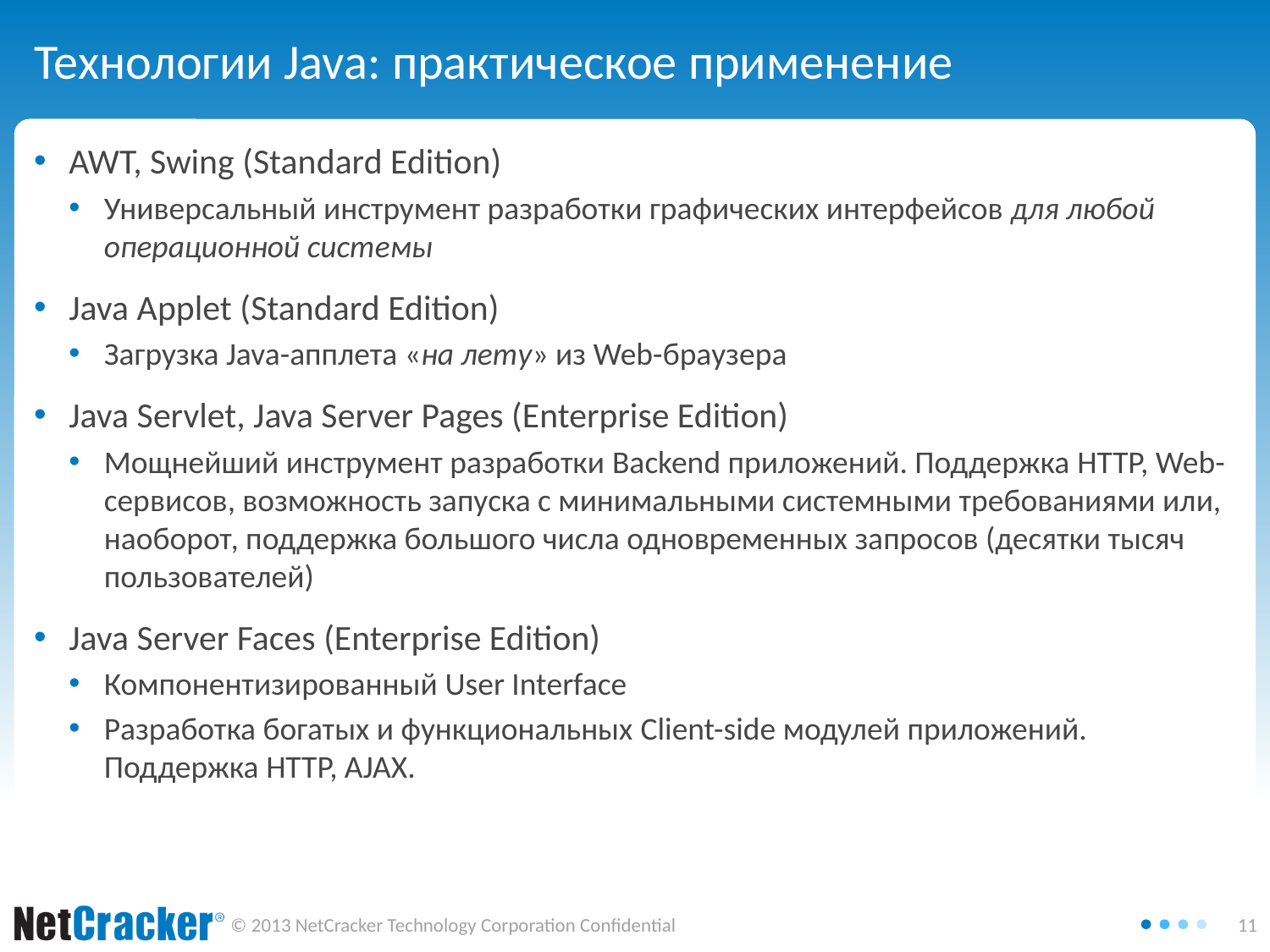

# Технологии Java: практическое применение
AWT, Swing (Standard Edition)
Универсальный инструмент разработки графических интерфейсов для любой операционной системы
Java Applet (Standard Edition)
Загрузка Java-апплета «на лету» из Web-браузера
Java Servlet, Java Server Pages (Enterprise Edition)
Мощнейший инструмент разработки Backend приложений. Поддержка HTTP, Web-сервисов, возможность запуска с минимальными системными требованиями или, наоборот, поддержка большого числа одновременных запросов (десятки тысяч пользователей)
Java Server Faces (Enterprise Edition)
Компонентизированный User Interface
Разработка богатых и функциональных Client-side модулей приложений. Поддержка HTTP, AJAX.